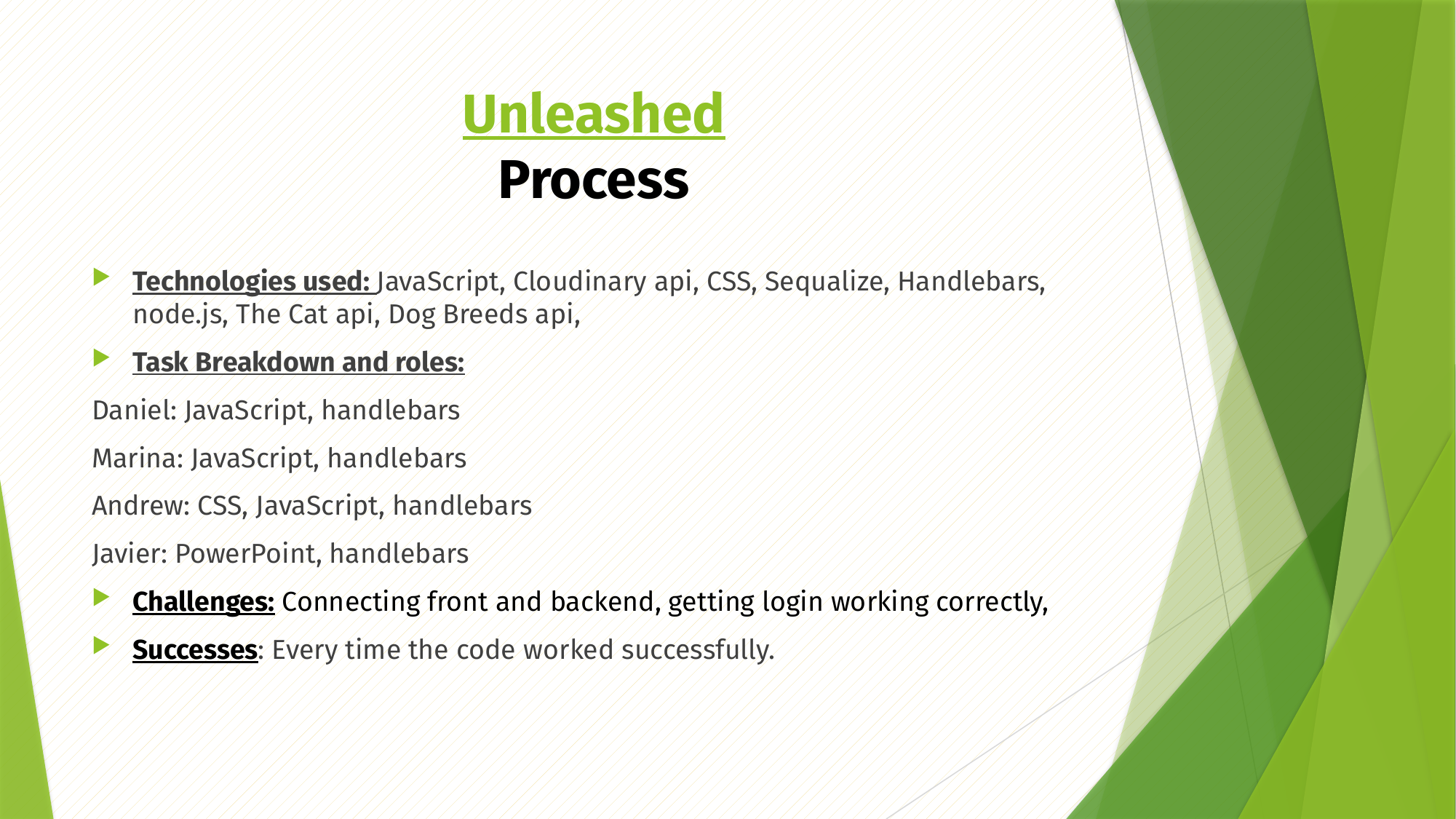

# Unleashed Process
Technologies used: JavaScript, Cloudinary api, CSS, Sequalize, Handlebars, node.js, The Cat api, Dog Breeds api,
Task Breakdown and roles:
Daniel: JavaScript, handlebars
Marina: JavaScript, handlebars
Andrew: CSS, JavaScript, handlebars
Javier: PowerPoint, handlebars
Challenges: Connecting front and backend, getting login working correctly,
Successes: Every time the code worked successfully.